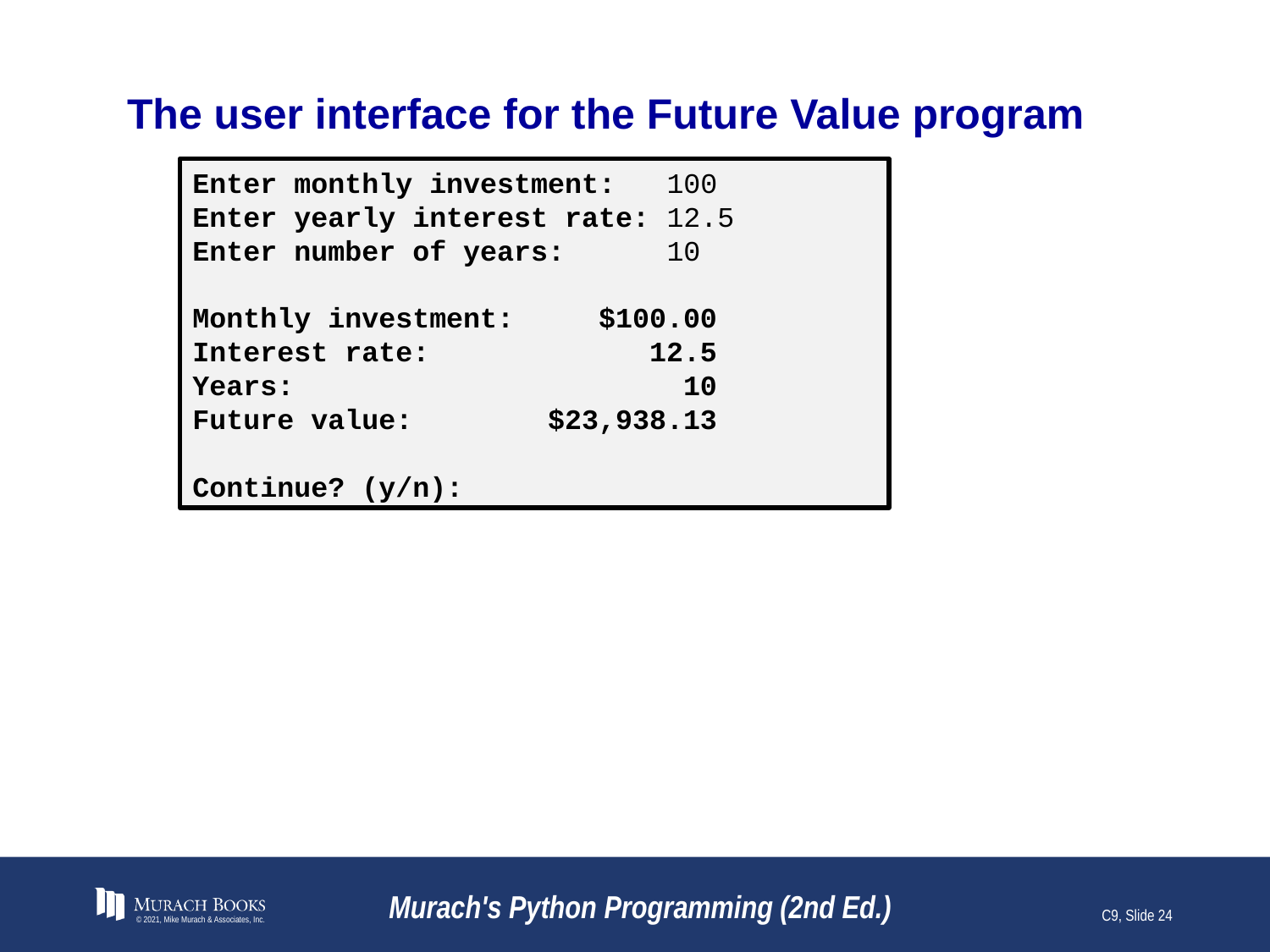

# The user interface for the Future Value program
Enter monthly investment:   100
Enter yearly interest rate: 12.5
Enter number of years:      10

Monthly investment:     $100.00
Interest rate:             12.5
Years:                       10
Future value:        $23,938.13

Continue? (y/n):

© 2021, Mike Murach & Associates, Inc.
Murach's Python Programming (2nd Ed.)

C9, Slide 24